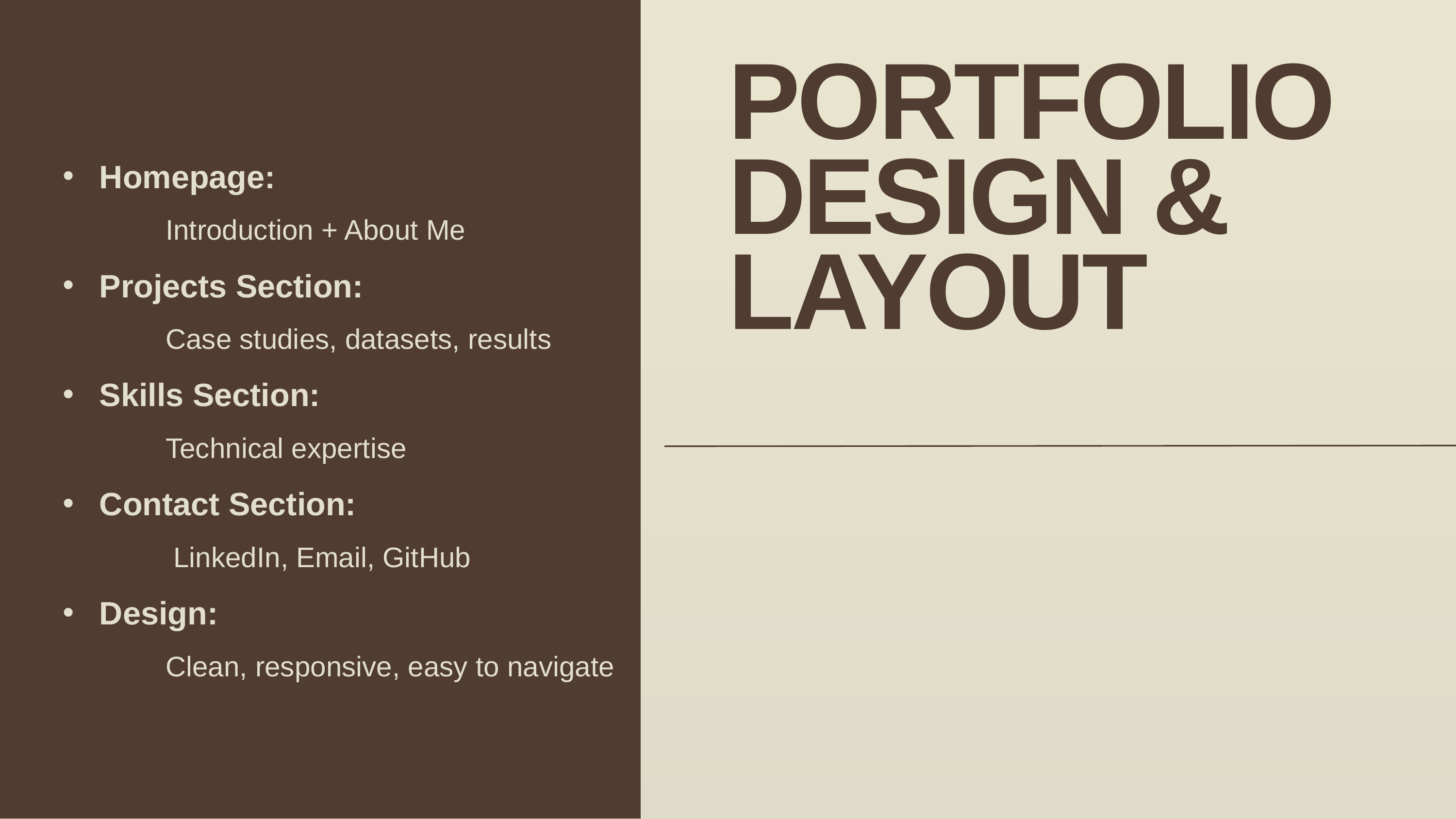

Homepage:
             Introduction + About Me
Projects Section:
             Case studies, datasets, results
Skills Section:
             Technical expertise
Contact Section:
              LinkedIn, Email, GitHub
Design:
             Clean, responsive, easy to navigate

PORTFOLIO DESIGN & LAYOUT